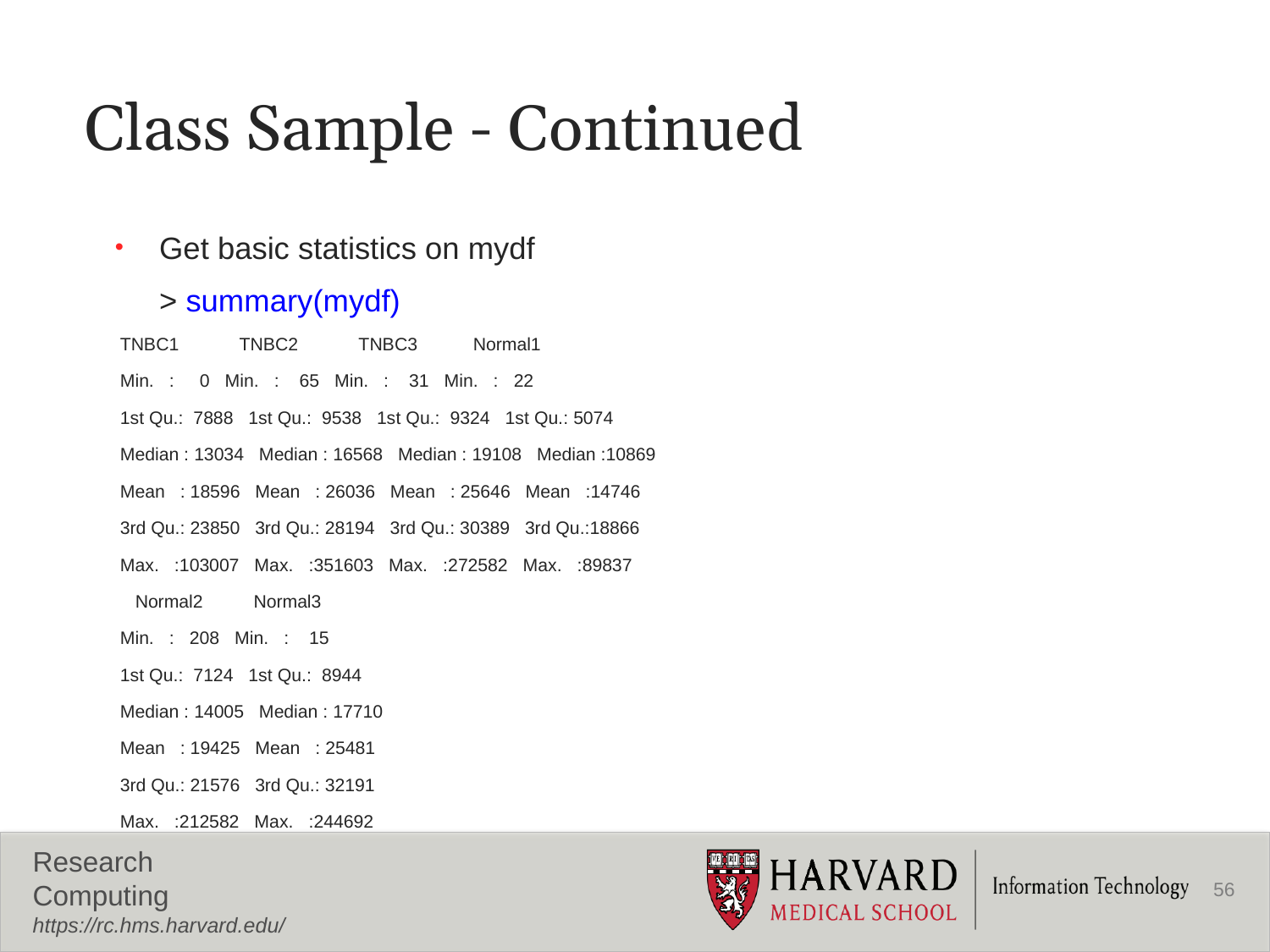

# Class Sample - Continued
Get basic statistics on mydf
	> summary(mydf)
 TNBC1            TNBC2            TNBC3           Normal1
 Min.   :     0   Min.   :    65   Min.   :    31   Min.   :   22
 1st Qu.:  7888   1st Qu.:  9538   1st Qu.:  9324   1st Qu.: 5074
 Median : 13034   Median : 16568   Median : 19108   Median :10869
 Mean   : 18596   Mean   : 26036   Mean   : 25646   Mean   :14746
 3rd Qu.: 23850   3rd Qu.: 28194   3rd Qu.: 30389   3rd Qu.:18866
 Max.   :103007   Max.   :351603   Max.   :272582   Max.   :89837
    Normal2          Normal3
 Min.   :   208   Min.   :    15
 1st Qu.:  7124   1st Qu.:  8944
 Median : 14005   Median : 17710
 Mean   : 19425   Mean   : 25481
 3rd Qu.: 21576   3rd Qu.: 32191
 Max.   :212582   Max.   :244692